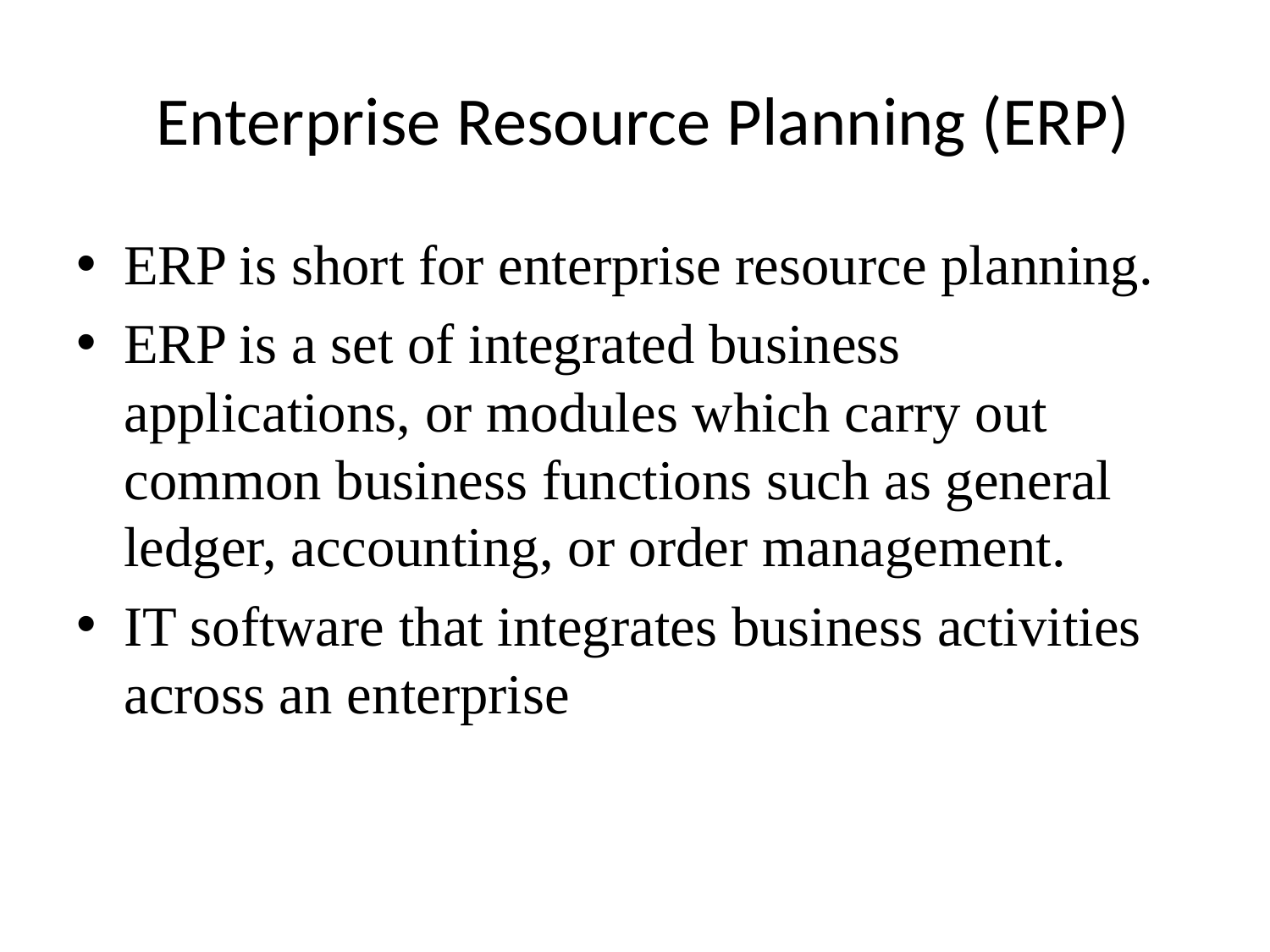

# Enterprise Resource Planning (ERP)
ERP is short for enterprise resource planning.
ERP is a set of integrated business applications, or modules which carry out common business functions such as general ledger, accounting, or order management.
IT software that integrates business activities across an enterprise